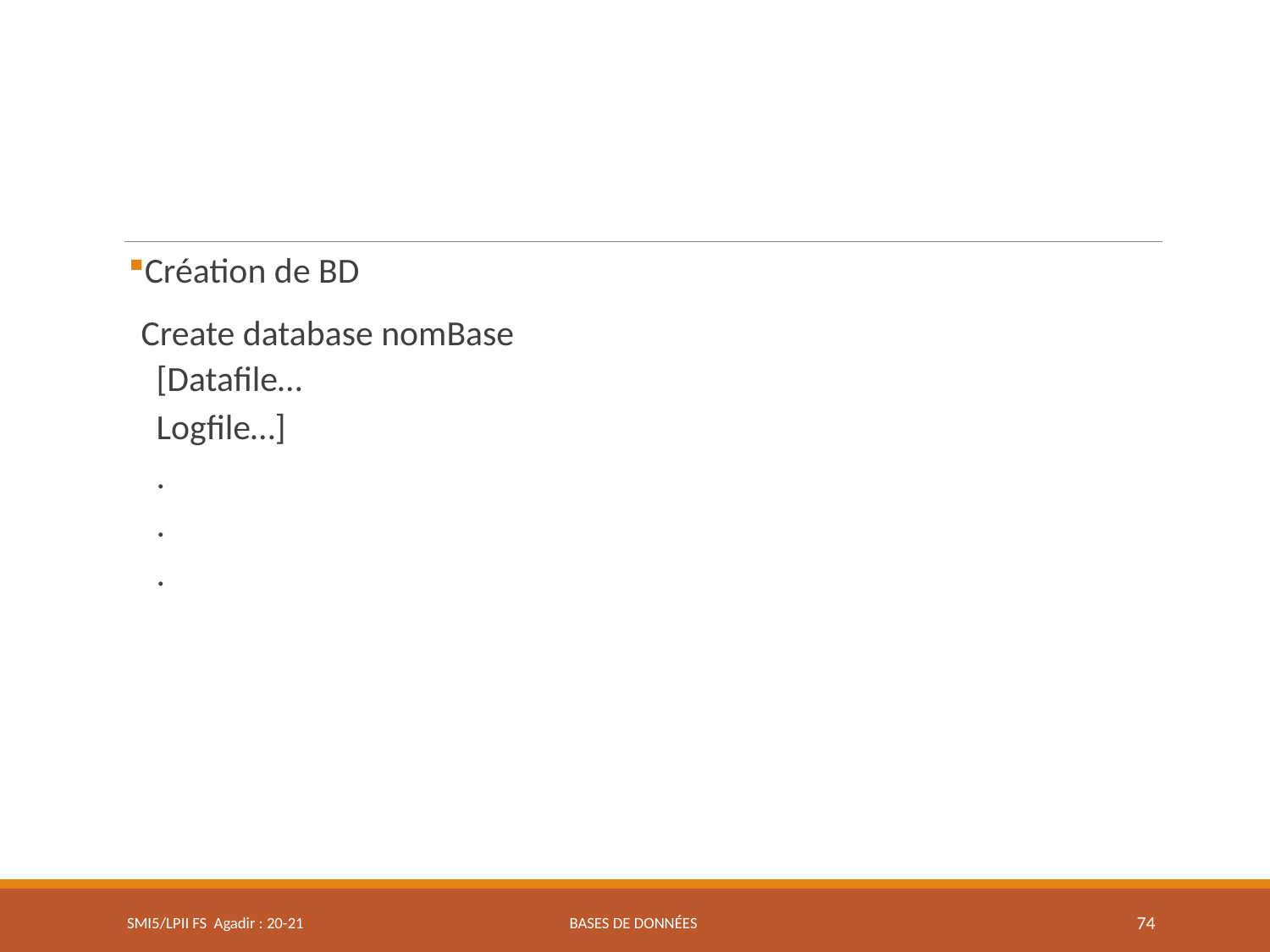

Création de BD
	Create database nomBase
[Datafile…
Logfile…]
.
.
.
SMI5/LPII FS  Agadir : 20-21
Bases de données
74